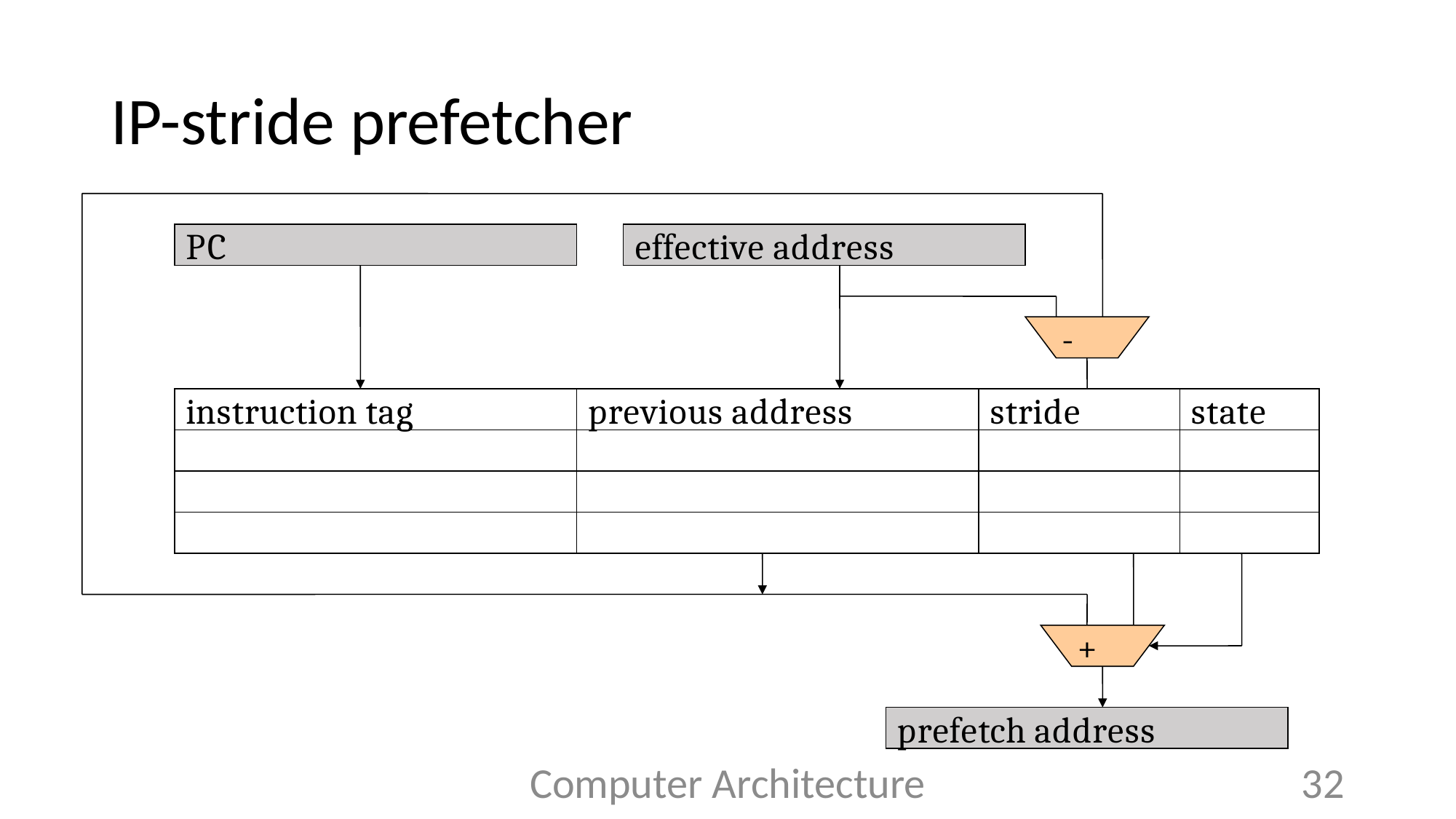

# IP-stride prefetcher

PC
effective address

-

instruction tag
previous address
stride
state

+

prefetch address
Computer Architecture
32